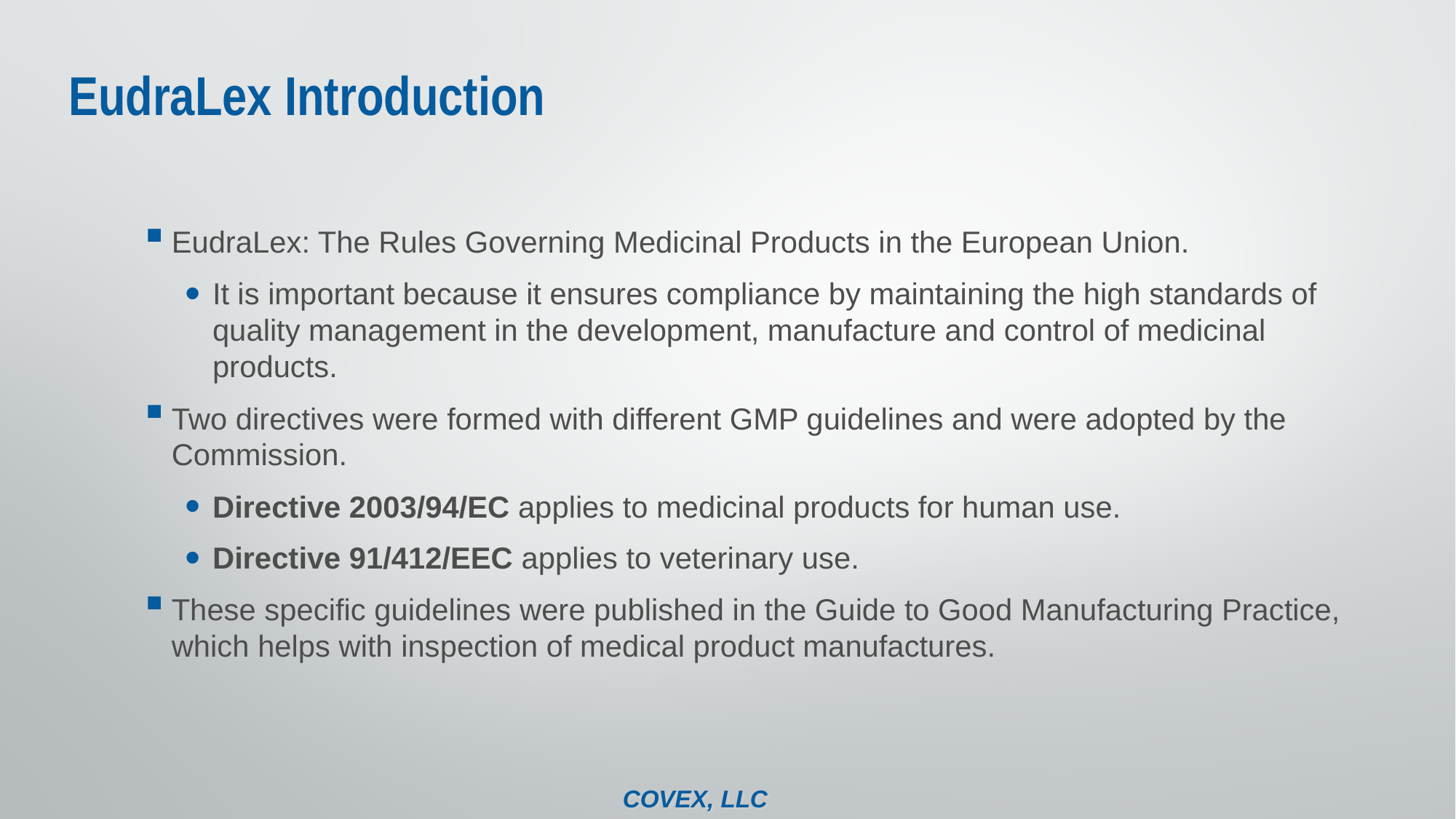

# EudraLex Introduction
EudraLex: The Rules Governing Medicinal Products in the European Union.
It is important because it ensures compliance by maintaining the high standards of quality management in the development, manufacture and control of medicinal products.
Two directives were formed with different GMP guidelines and were adopted by the Commission.
Directive 2003/94/EC applies to medicinal products for human use.
Directive 91/412/EEC applies to veterinary use.
These specific guidelines were published in the Guide to Good Manufacturing Practice, which helps with inspection of medical product manufactures.